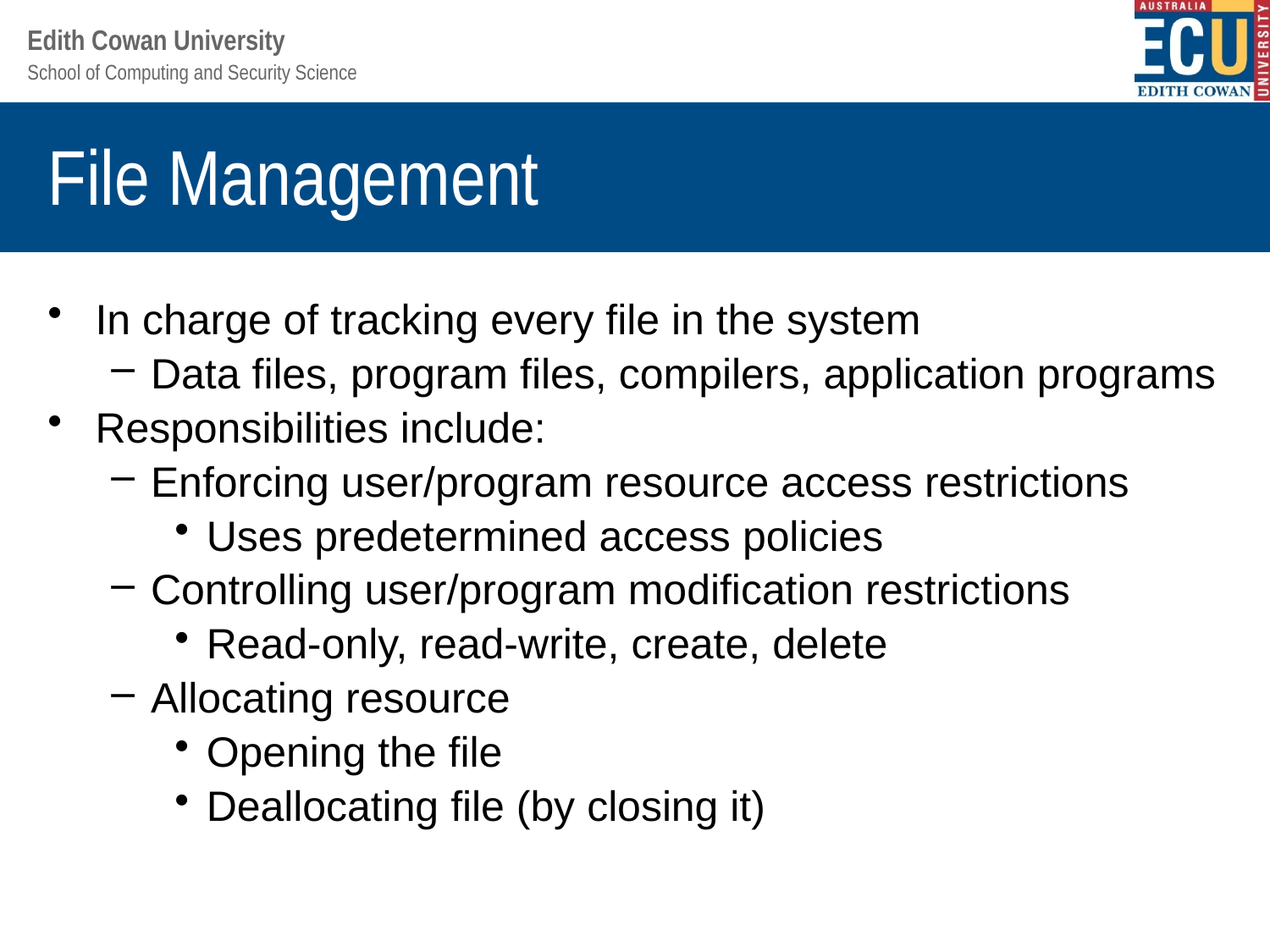

# File Management
In charge of tracking every file in the system
Data files, program files, compilers, application programs
Responsibilities include:
Enforcing user/program resource access restrictions
Uses predetermined access policies
Controlling user/program modification restrictions
Read-only, read-write, create, delete
Allocating resource
Opening the file
Deallocating file (by closing it)
Understanding Operating Systems, Sixth Edition
27